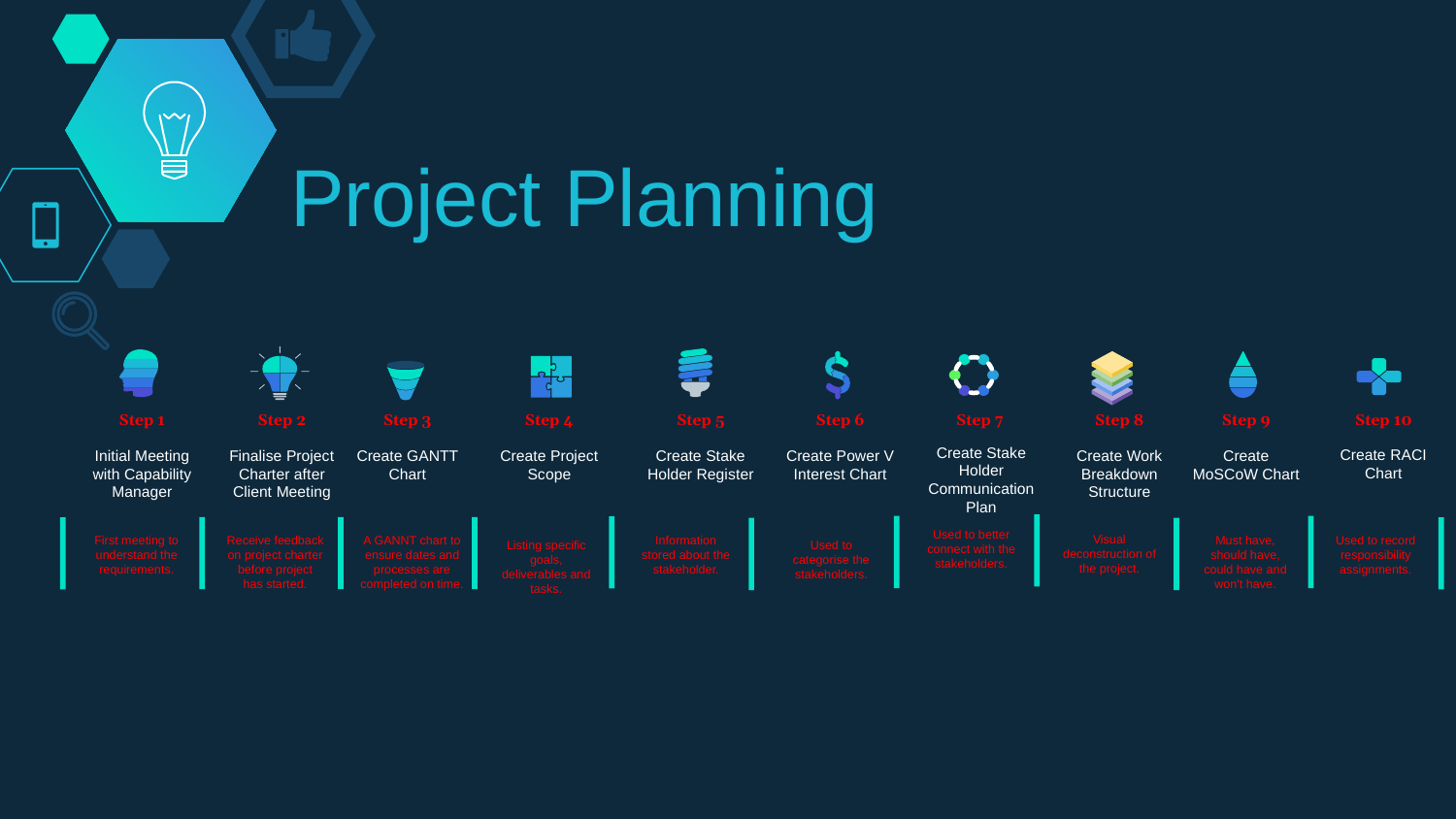

# Project Planning

Step 10
Step 1
Initial Meeting with Capability Manager
Step 2
Finalise Project Charter after Client Meeting
Step 3
Create GANTT Chart
Step 4
Create Project Scope
Step 5
Create Stake Holder Register
Step 6
Create Power V Interest Chart
Step 7
Create Stake Holder Communication Plan
Step 8
Create Work Breakdown Structure
Step 9
Create MoSCoW Chart
Create RACI Chart

Used to better connect with the stakeholders.
Visual deconstruction of the project.
Information stored about the stakeholder.
Must have, should have, could have and won't have.
First meeting to understand the requirements.
Receive feedback on project charter before project has started.
A GANNT chart to ensure dates and processes are completed on time.
Used to record responsibility assignments.
Used to categorise the stakeholders.
Listing specific goals, deliverables and tasks.
9